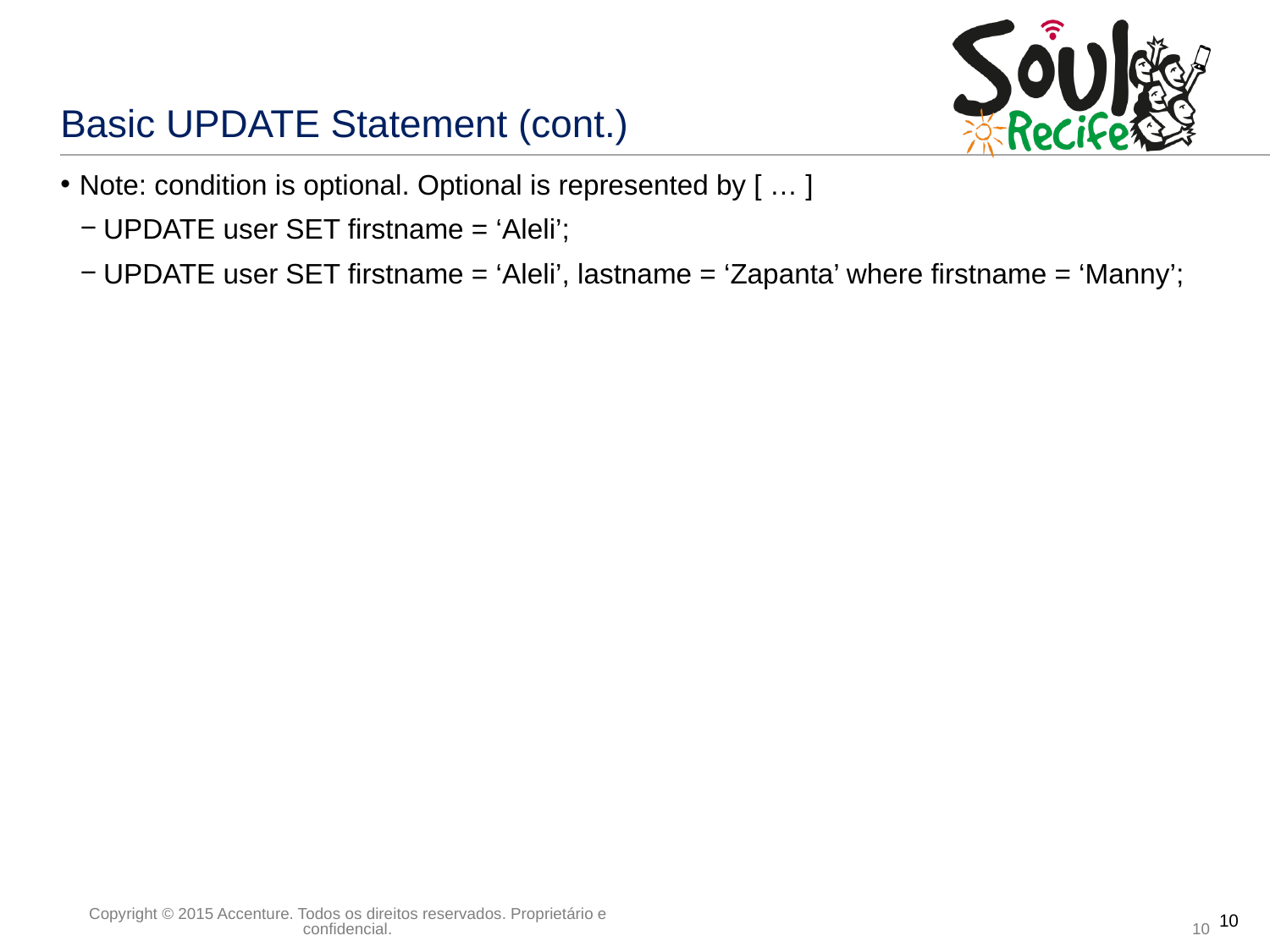

# Basic UPDATE Statement (cont.)
Note: condition is optional. Optional is represented by [ … ]
UPDATE user SET firstname = ‘Aleli’;
UPDATE user SET firstname = ‘Aleli’, lastname = ‘Zapanta’ where firstname = ‘Manny’;
10